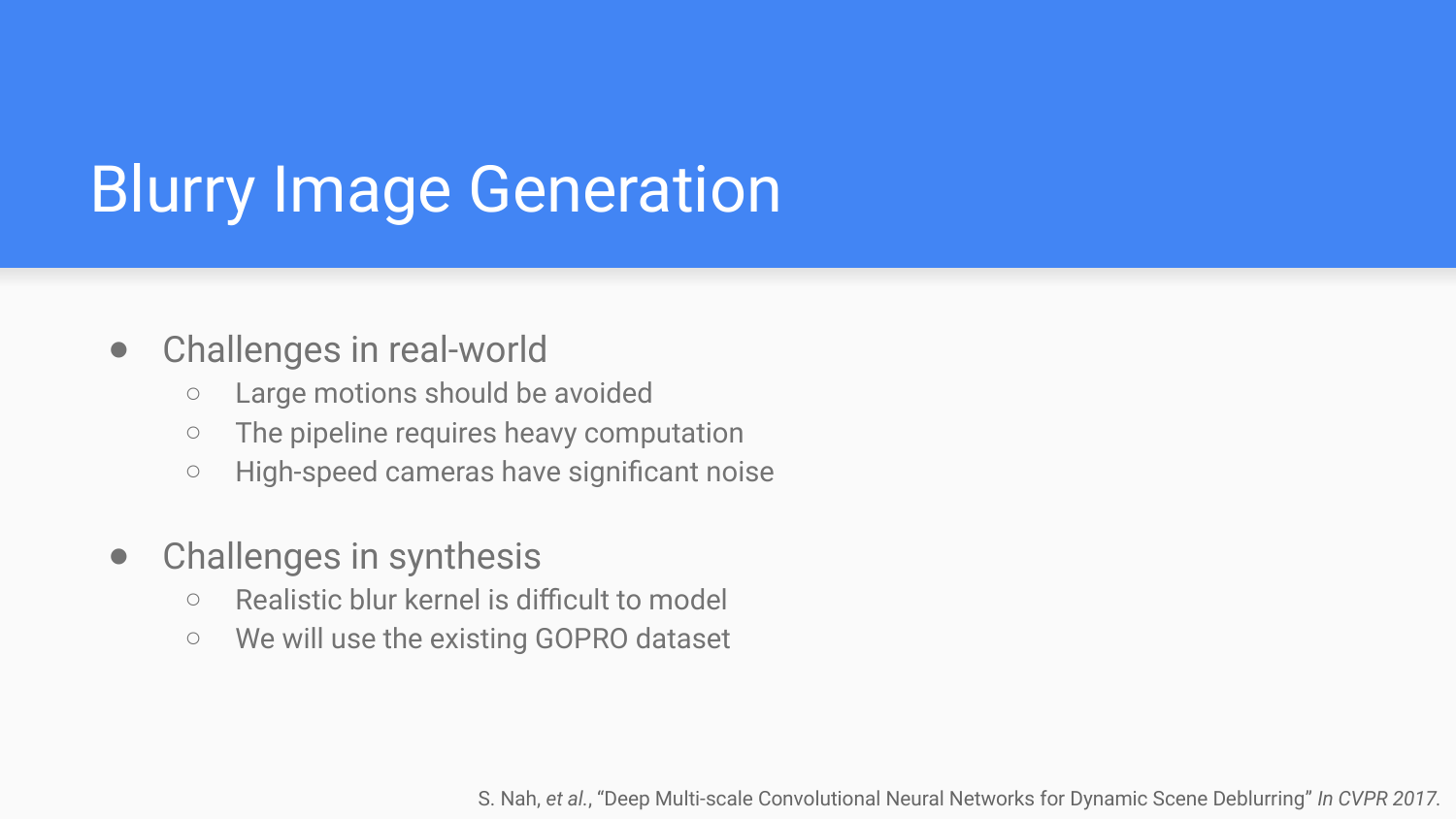

# Blurry Image Generation
Challenges in real-world
Large motions should be avoided
The pipeline requires heavy computation
High-speed cameras have significant noise
Challenges in synthesis
Realistic blur kernel is difficult to model
We will use the existing GOPRO dataset
S. Nah, et al., “Deep Multi-scale Convolutional Neural Networks for Dynamic Scene Deblurring” In CVPR 2017.